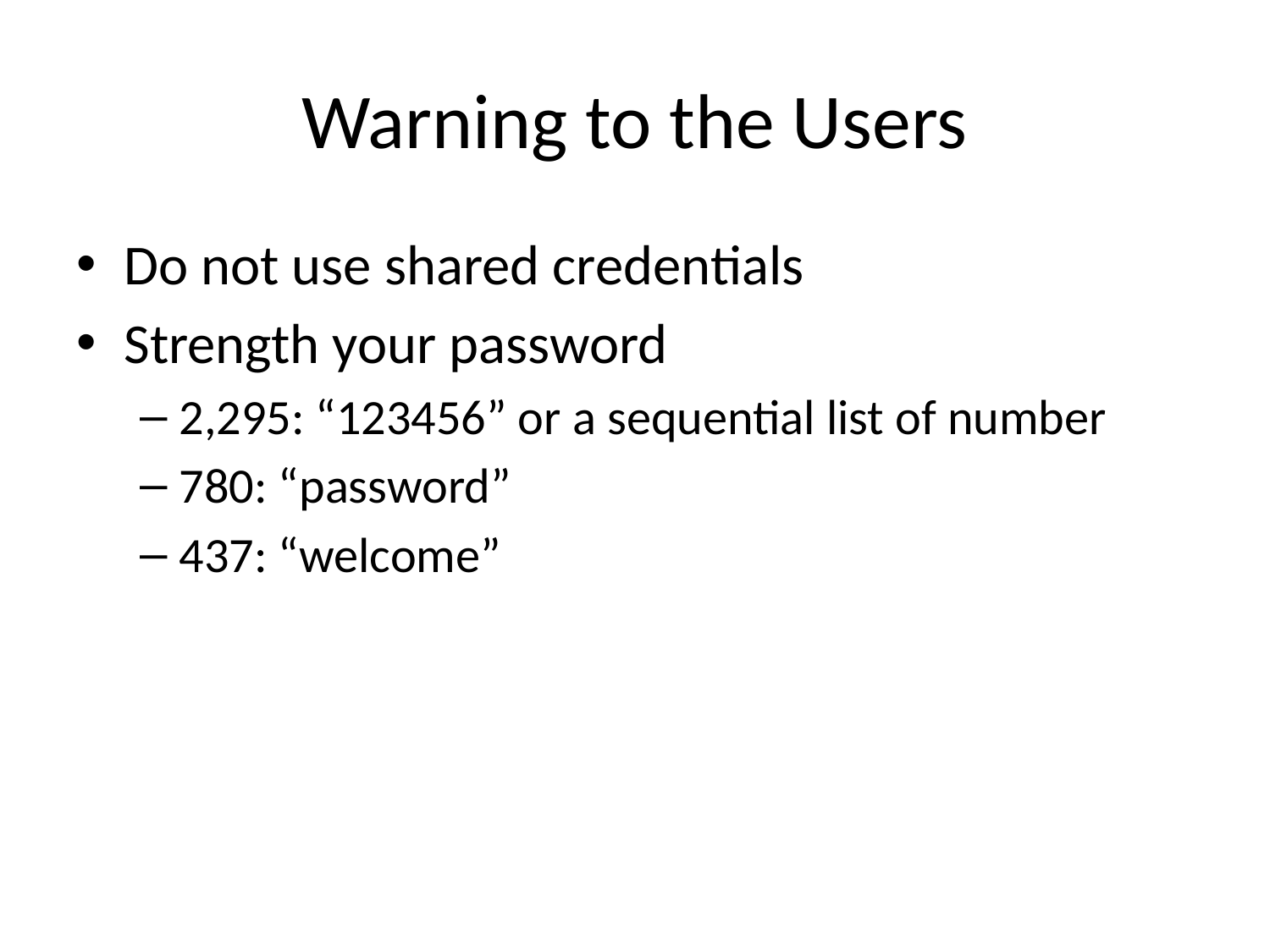

# Warning to the Users
Do not use shared credentials
Strength your password
2,295: “123456” or a sequential list of number
780: “password”
437: “welcome”